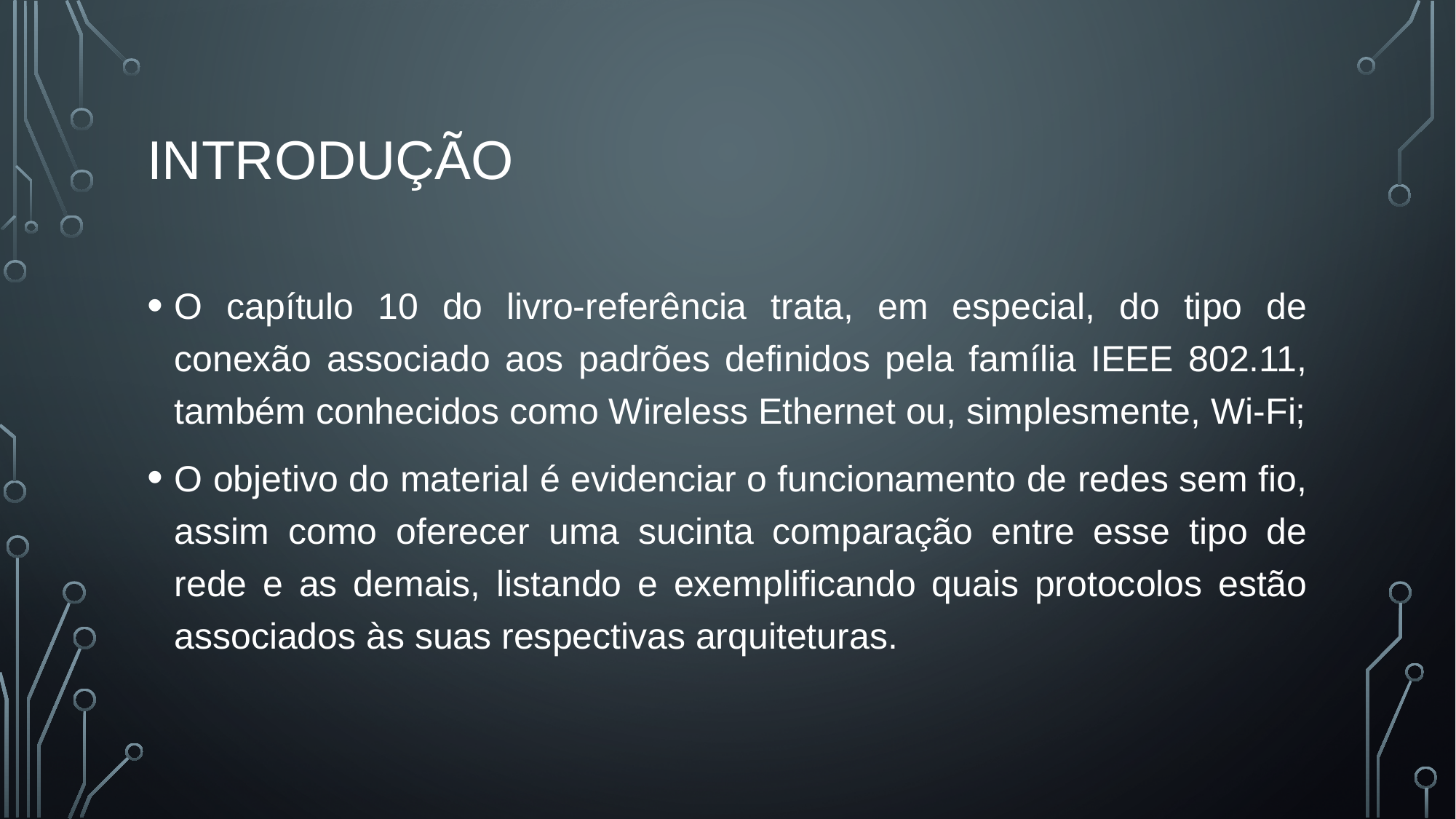

# introdução
O capítulo 10 do livro-referência trata, em especial, do tipo de conexão associado aos padrões definidos pela família IEEE 802.11, também conhecidos como Wireless Ethernet ou, simplesmente, Wi-Fi;
O objetivo do material é evidenciar o funcionamento de redes sem fio, assim como oferecer uma sucinta comparação entre esse tipo de rede e as demais, listando e exemplificando quais protocolos estão associados às suas respectivas arquiteturas.